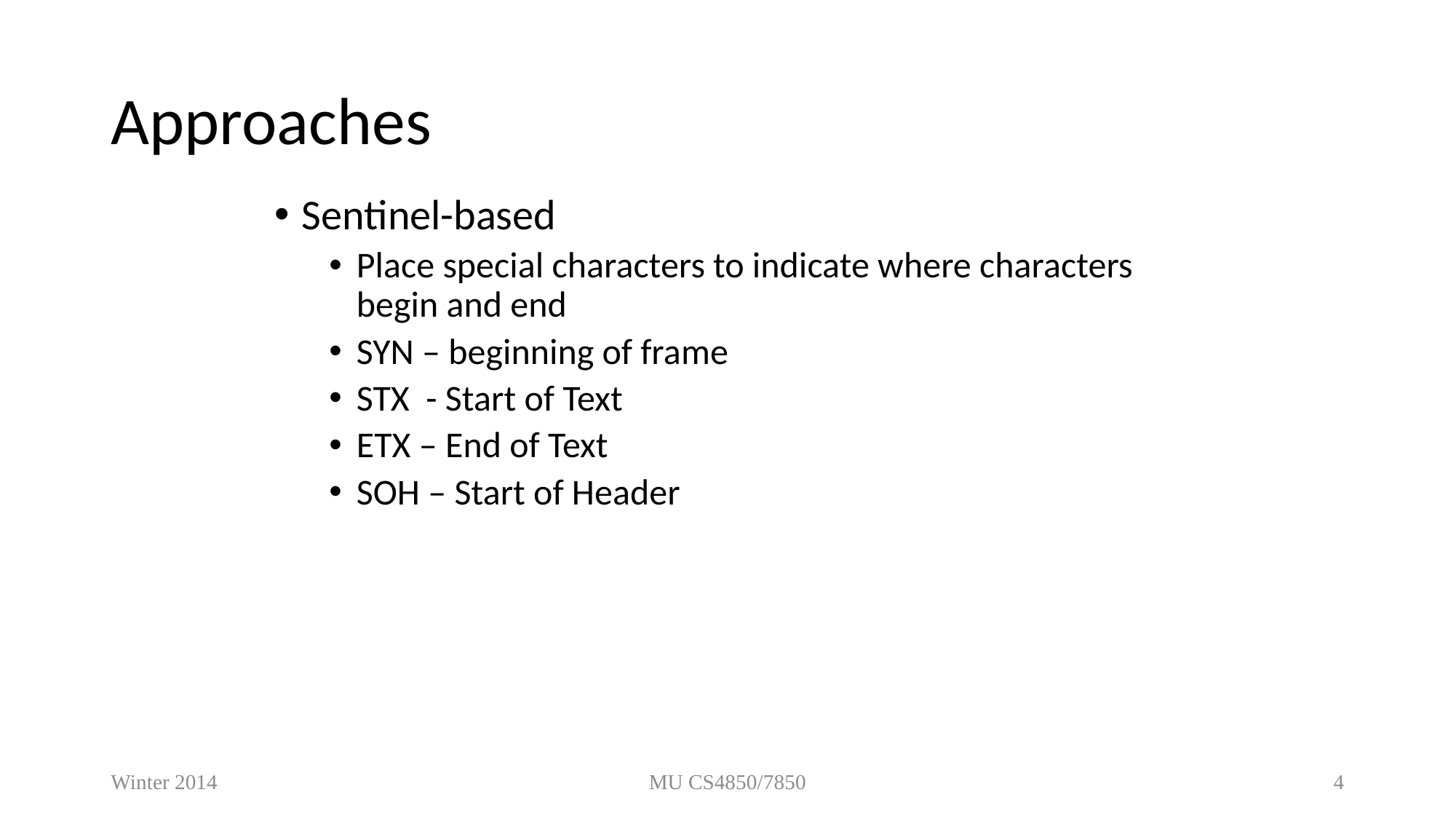

# Approaches
Sentinel-based
Place special characters to indicate where characters begin and end
SYN – beginning of frame
STX  - Start of Text
ETX – End of Text
SOH – Start of Header
Winter 2014
MU CS4850/7850
4